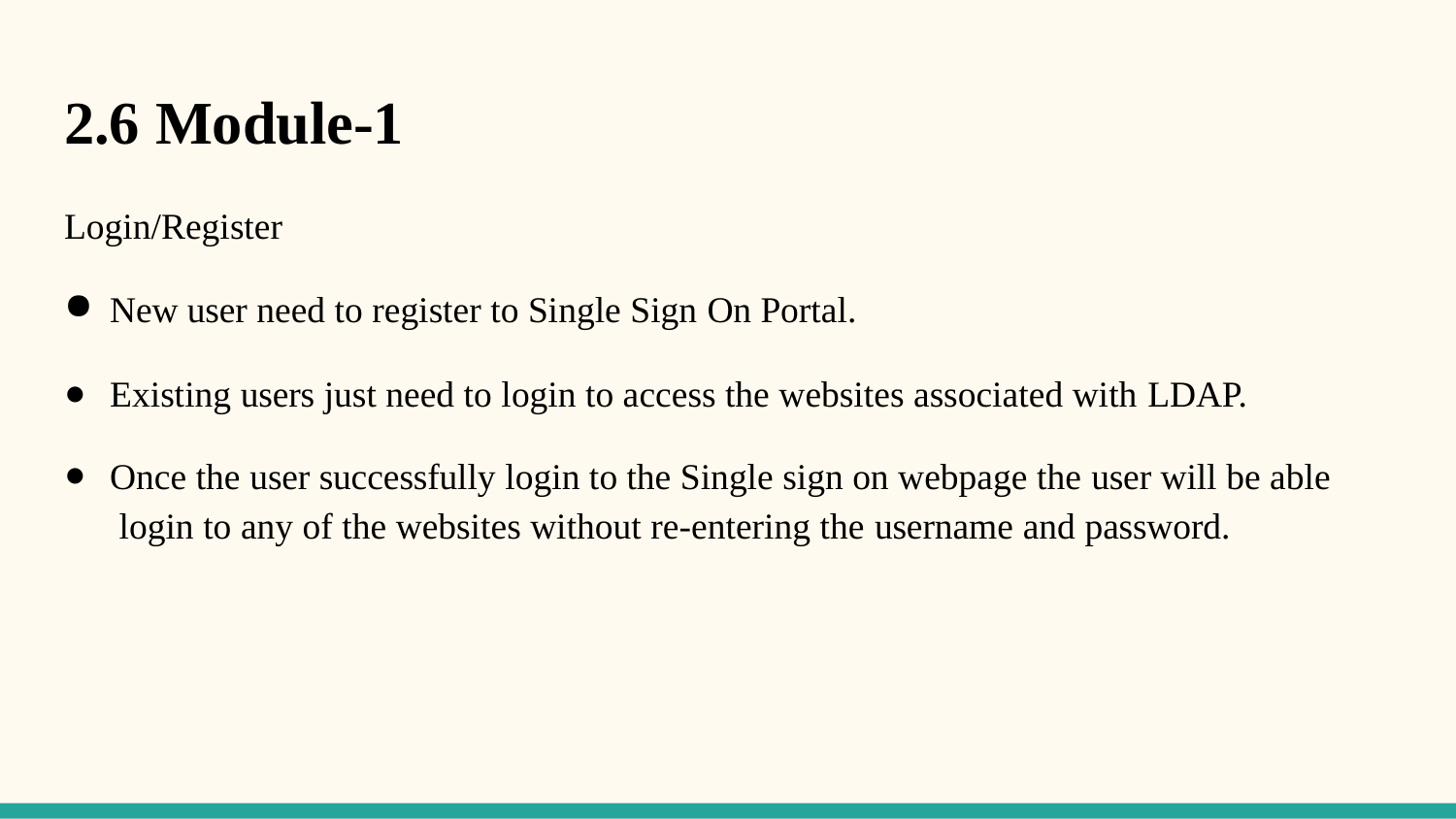

# 2.6 Module-1
Login/Register

New user need to register to Single Sign On Portal.

Existing users just need to login to access the websites associated with LDAP.
Once the user successfully login to the Single sign on webpage the user will be able  login to any of the websites without re-entering the username and password.